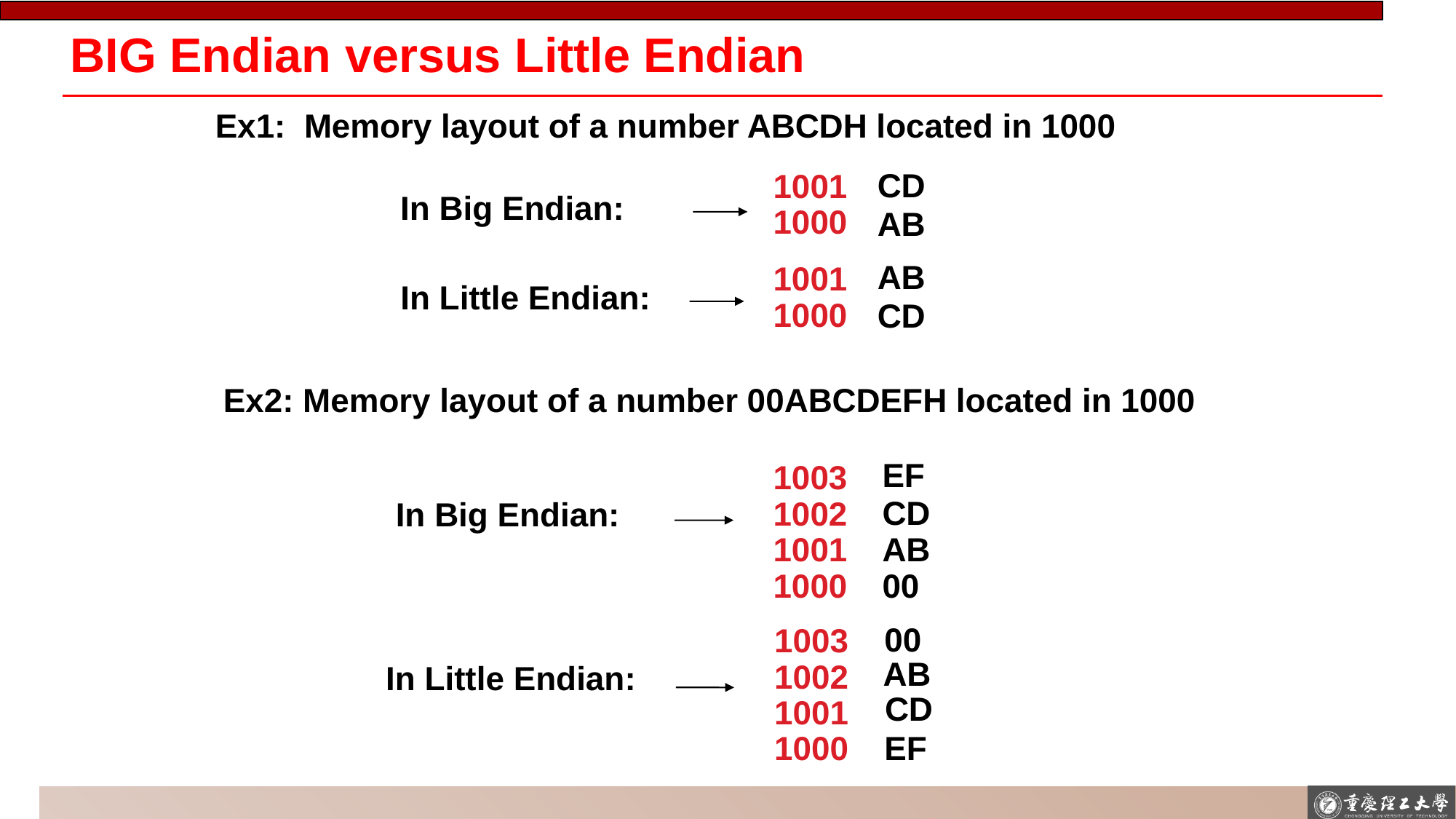

# BIG Endian versus Little Endian
Ex1:  Memory layout of a number ABCDH located in 1000
CD
1001
1000
In Big Endian:

AB
AB
1001
1000
In Little Endian:

CD
Ex2: Memory layout of a number 00ABCDEFH located in 1000
EF
1003
1002
1001
1000
CD
In Big Endian:

AB
00
00
1003
1002
1001
1000
AB
In Little Endian:

CD
EF